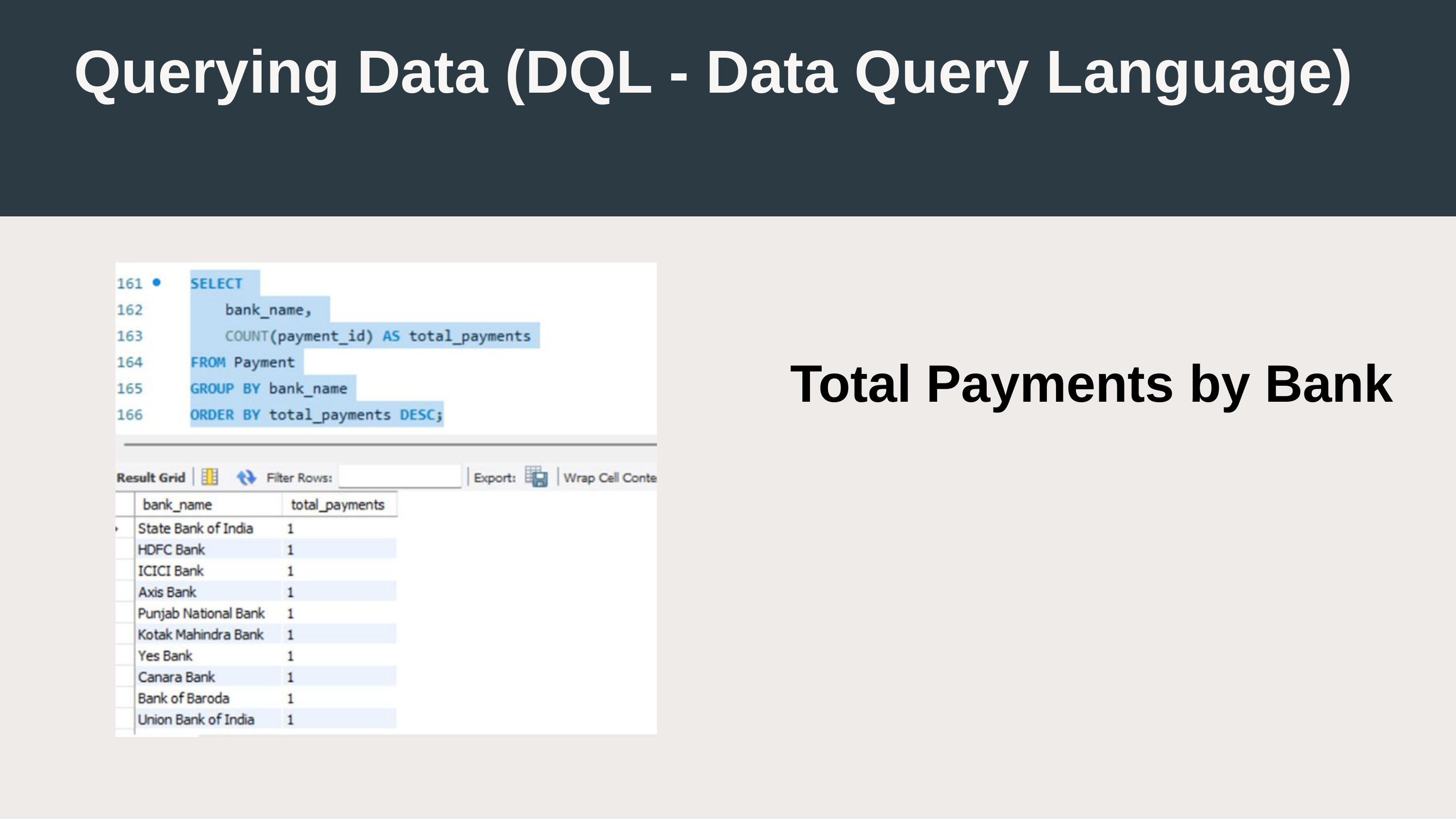

Querying Data (DQL - Data Query Language)

Total Payments by Bank